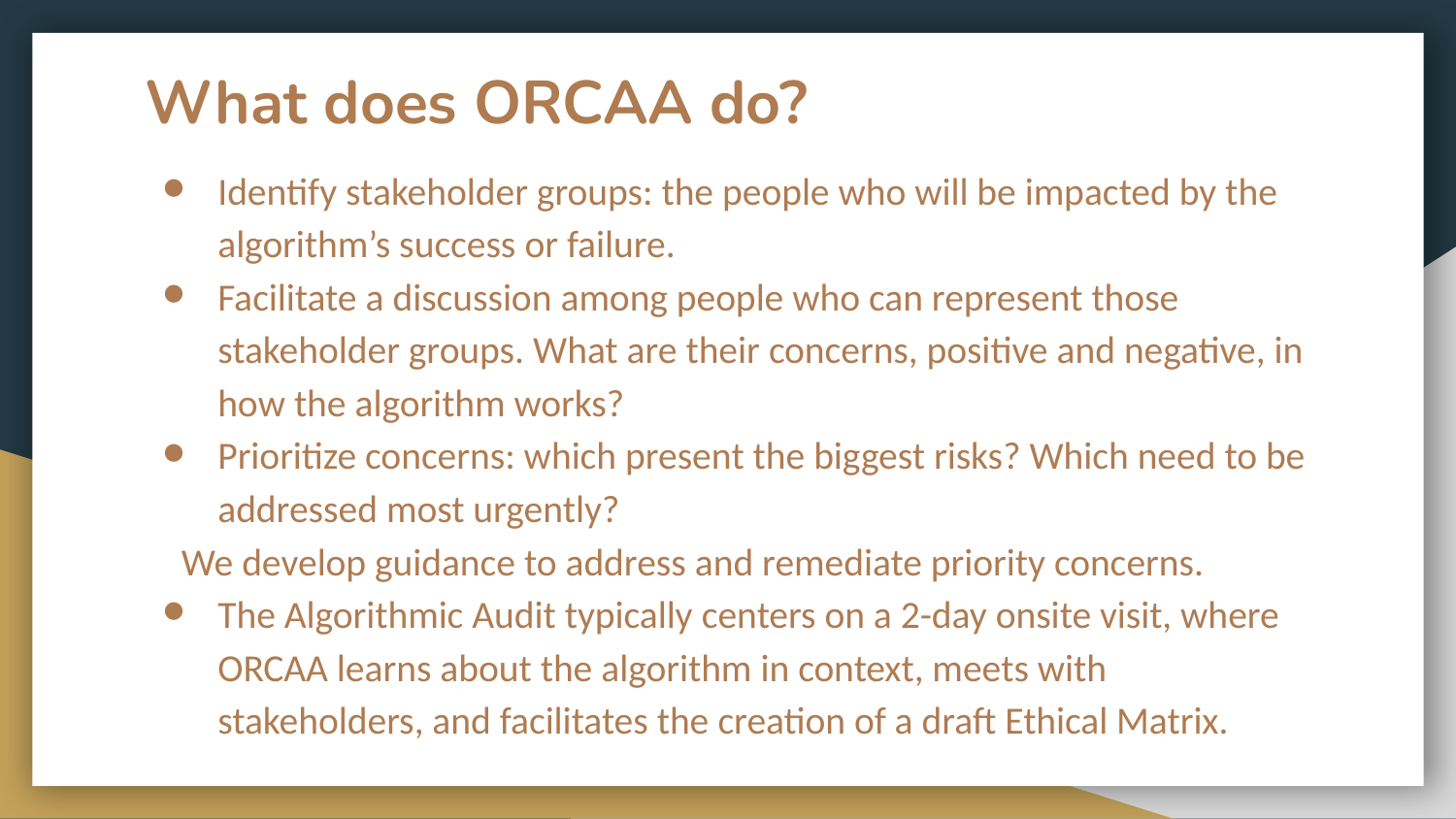

# What does ORCAA do?
Identify stakeholder groups: the people who will be impacted by the algorithm’s success or failure.
Facilitate a discussion among people who can represent those stakeholder groups. What are their concerns, positive and negative, in how the algorithm works?
Prioritize concerns: which present the biggest risks? Which need to be addressed most urgently?
We develop guidance to address and remediate priority concerns.
The Algorithmic Audit typically centers on a 2-day onsite visit, where ORCAA learns about the algorithm in context, meets with stakeholders, and facilitates the creation of a draft Ethical Matrix.